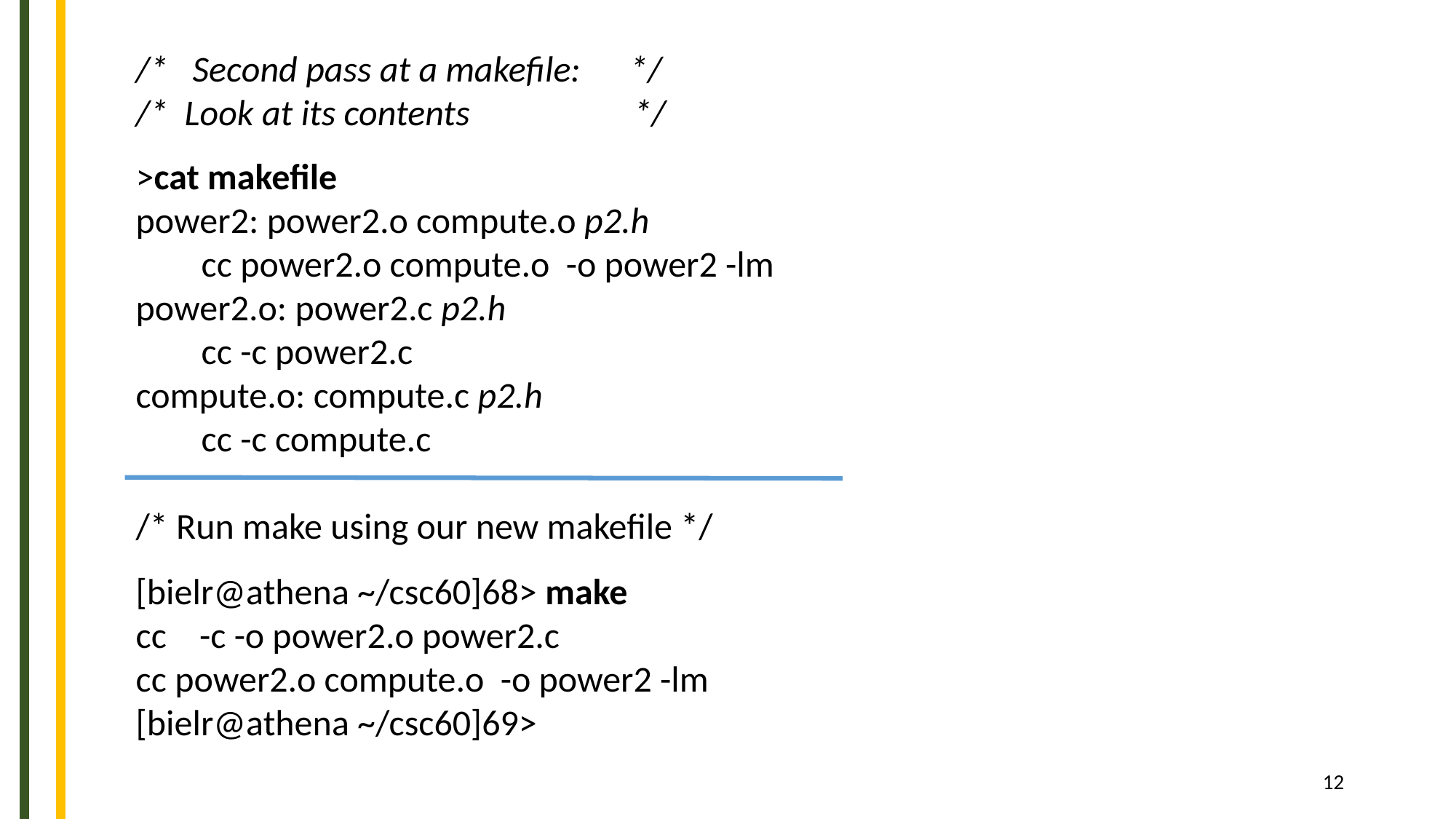

/*   Second pass at a makefile:      */
/*  Look at its contents                    */

>cat makefile
power2: power2.o compute.o p2.h
        cc power2.o compute.o  -o power2 -lm
power2.o: power2.c p2.h
        cc -c power2.c
compute.o: compute.c p2.h
        cc -c compute.c

/* Run make using our new makefile */

[bielr@athena ~/csc60]68> make
cc    -c -o power2.o power2.c
cc power2.o compute.o  -o power2 -lm
[bielr@athena ~/csc60]69>

12